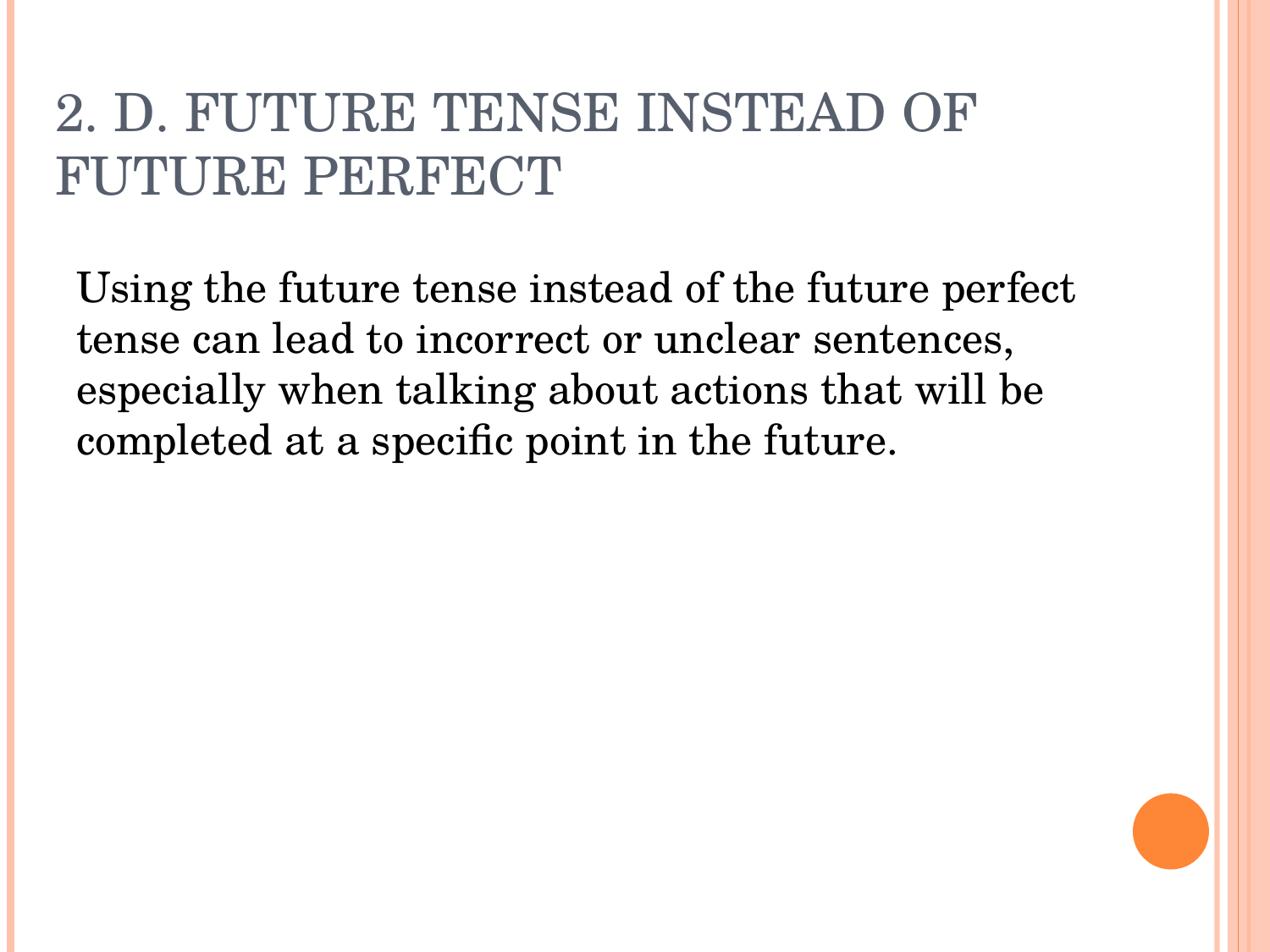

# 2. D. future tense instead of future perfect
Using the future tense instead of the future perfect tense can lead to incorrect or unclear sentences, especially when talking about actions that will be completed at a specific point in the future.